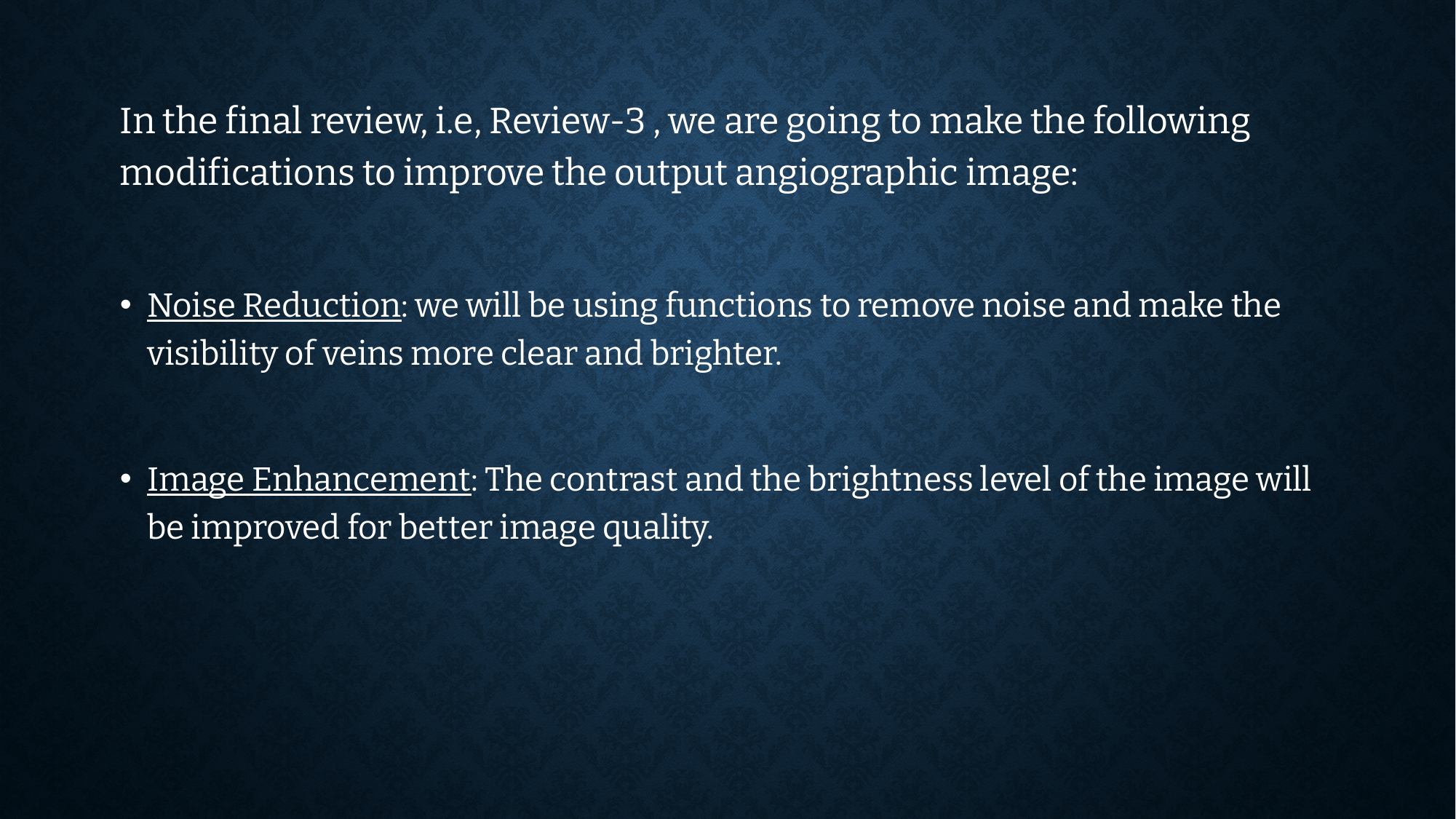

In the final review, i.e, Review-3 , we are going to make the following modifications to improve the output angiographic image:

Noise Reduction: we will be using functions to remove noise and make the visibility of veins more clear and brighter.

Image Enhancement: The contrast and the brightness level of the image will be improved for better image quality.